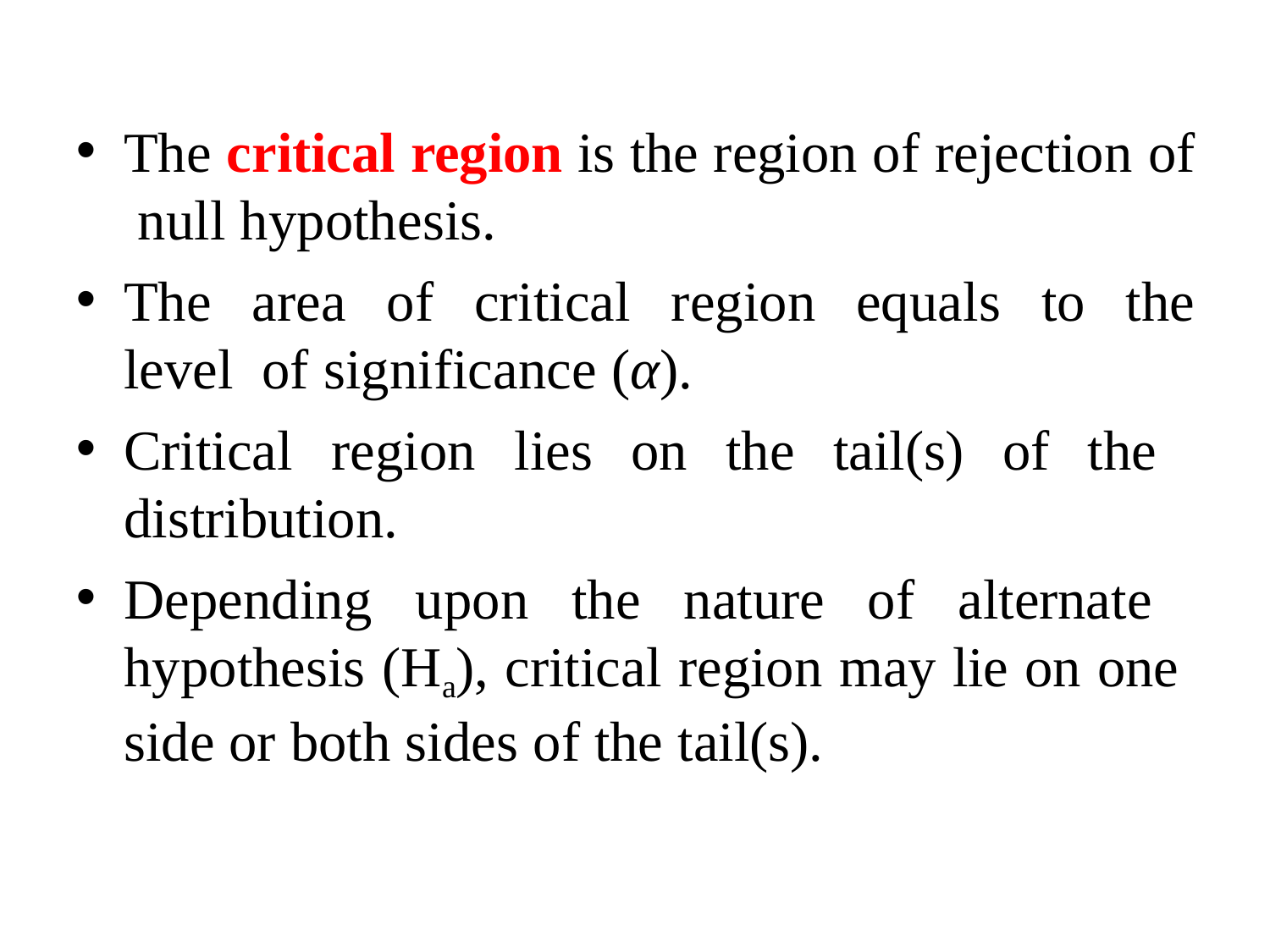

The critical region is the region of rejection of  null hypothesis.
The area of critical region equals to the level  of significance (α).
Critical region lies on the tail(s) of the  distribution.
Depending upon the nature of alternate  hypothesis (Ha), critical region may lie on one  side or both sides of the tail(s).